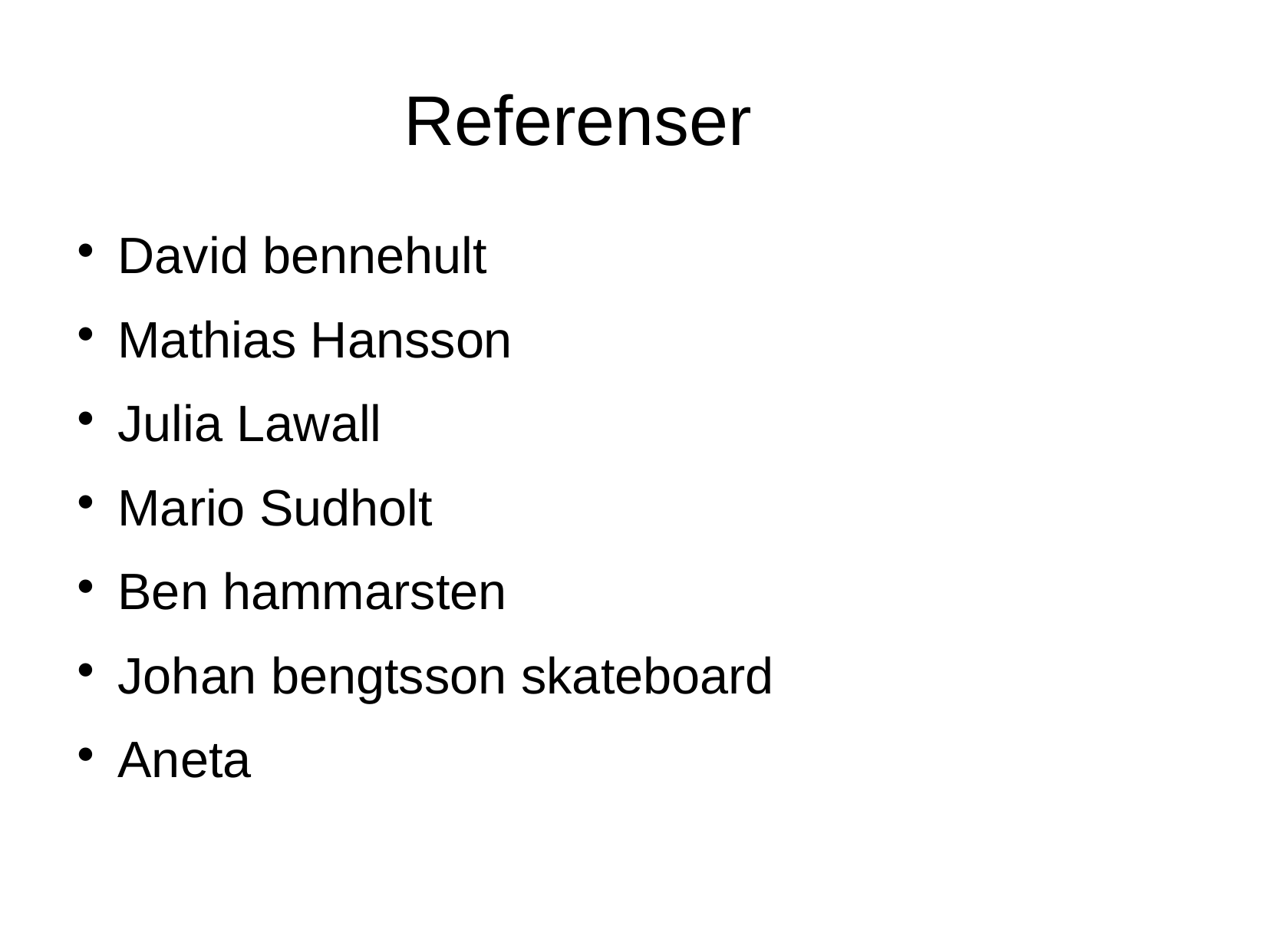

# Referenser
David bennehult
Mathias Hansson
Julia Lawall
Mario Sudholt
Ben hammarsten
Johan bengtsson skateboard
Aneta